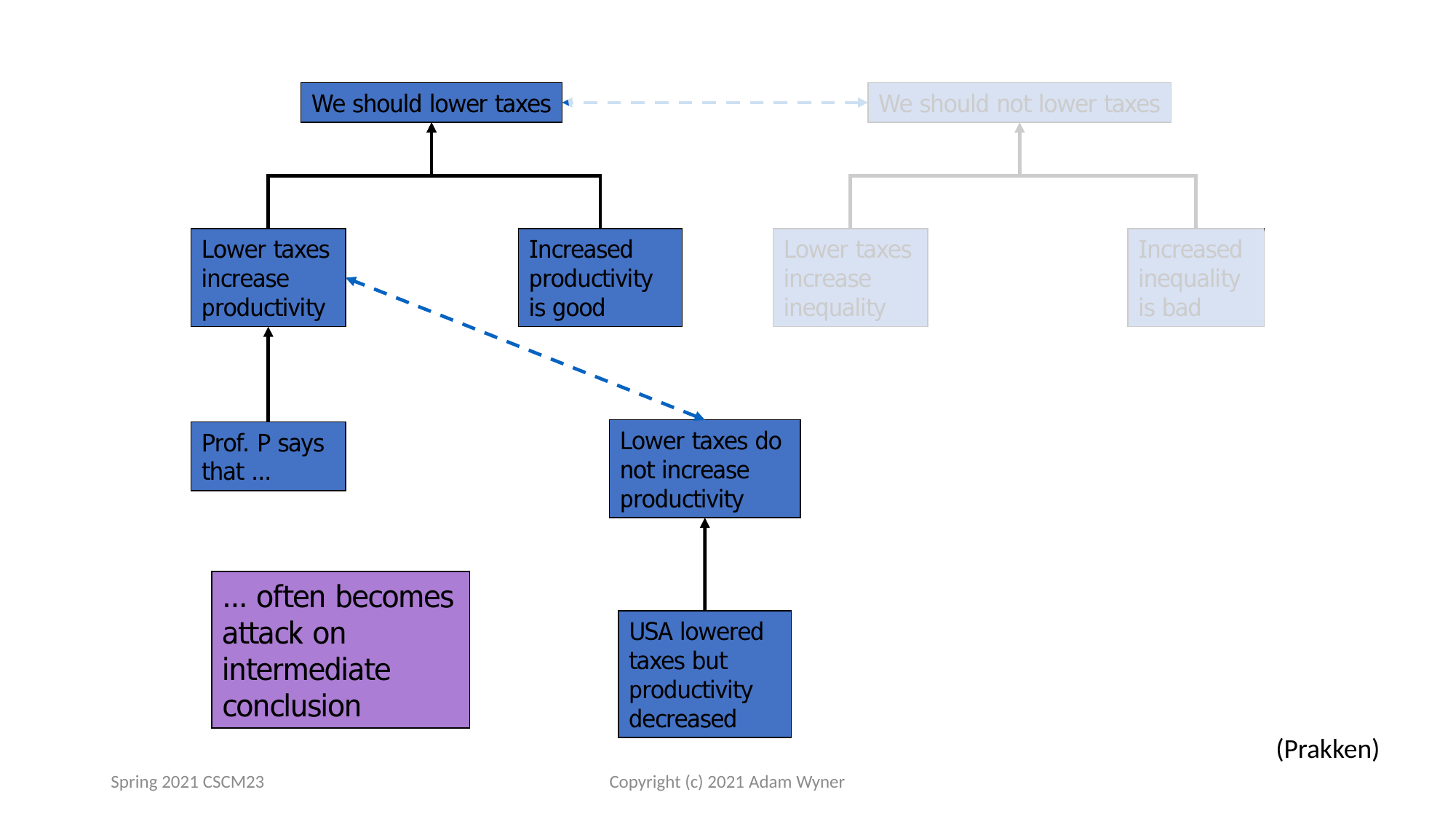

We should lower taxes
We should not lower taxes
Lower taxes increase productivity
Increased productivity is good
Lower taxes increase inequality
Increased inequality is bad
Lower taxes do not increase productivity
Prof. P says that …
… often becomes attack on intermediate conclusion
USA lowered taxes but productivity decreased
(Prakken)
Spring 2021 CSCM23
Copyright (c) 2021 Adam Wyner